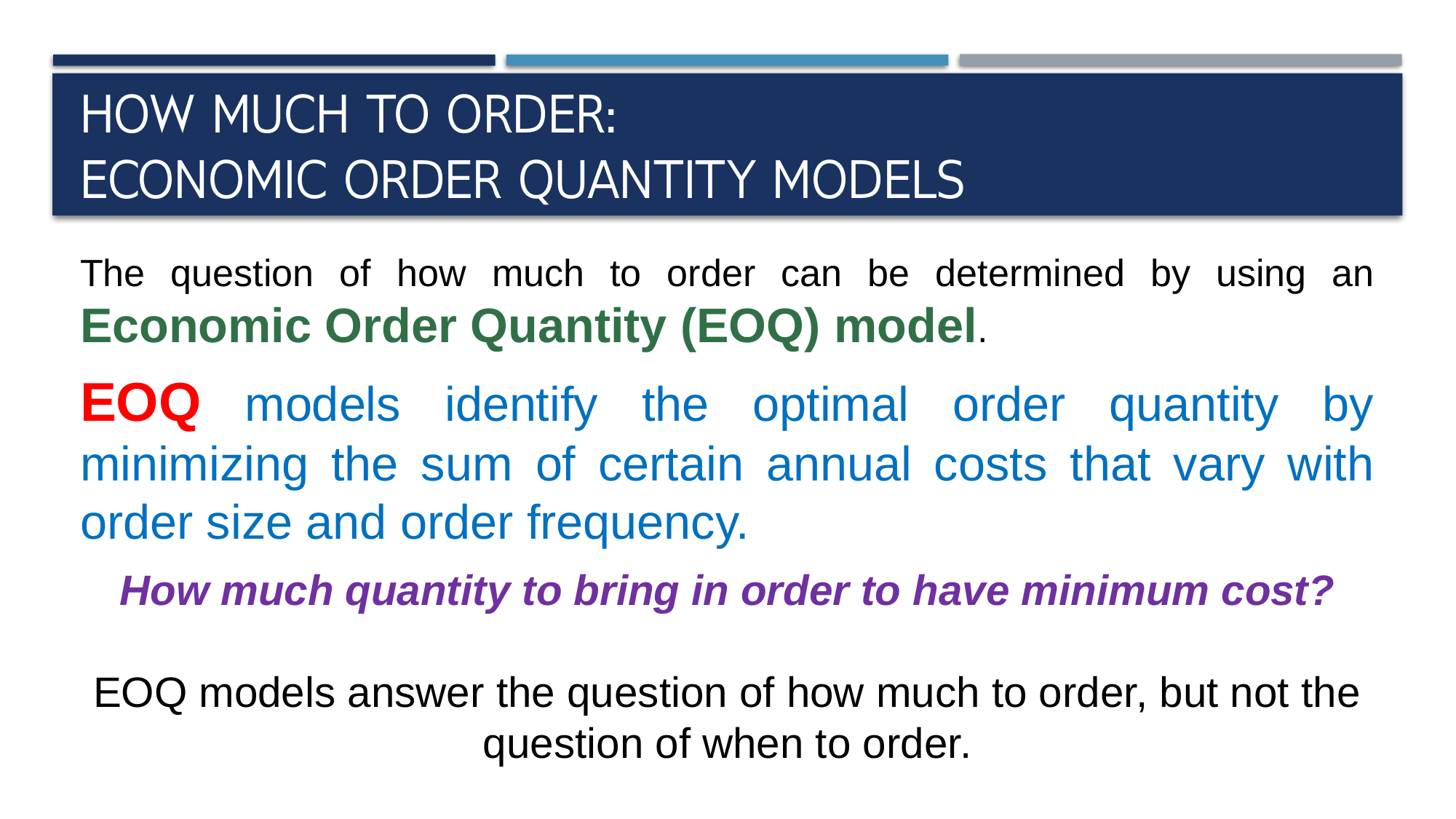

# HOW MUCH TO ORDER: ECONOMIC ORDER QUANTITY MODELS
The question of how much to order can be determined by using an Economic Order Quantity (EOQ) model.

EOQ models identify the optimal order quantity by minimizing the sum of certain annual costs that vary with order size and order frequency.

How much quantity to bring in order to have minimum cost?

EOQ models answer the question of how much to order, but not the question of when to order.